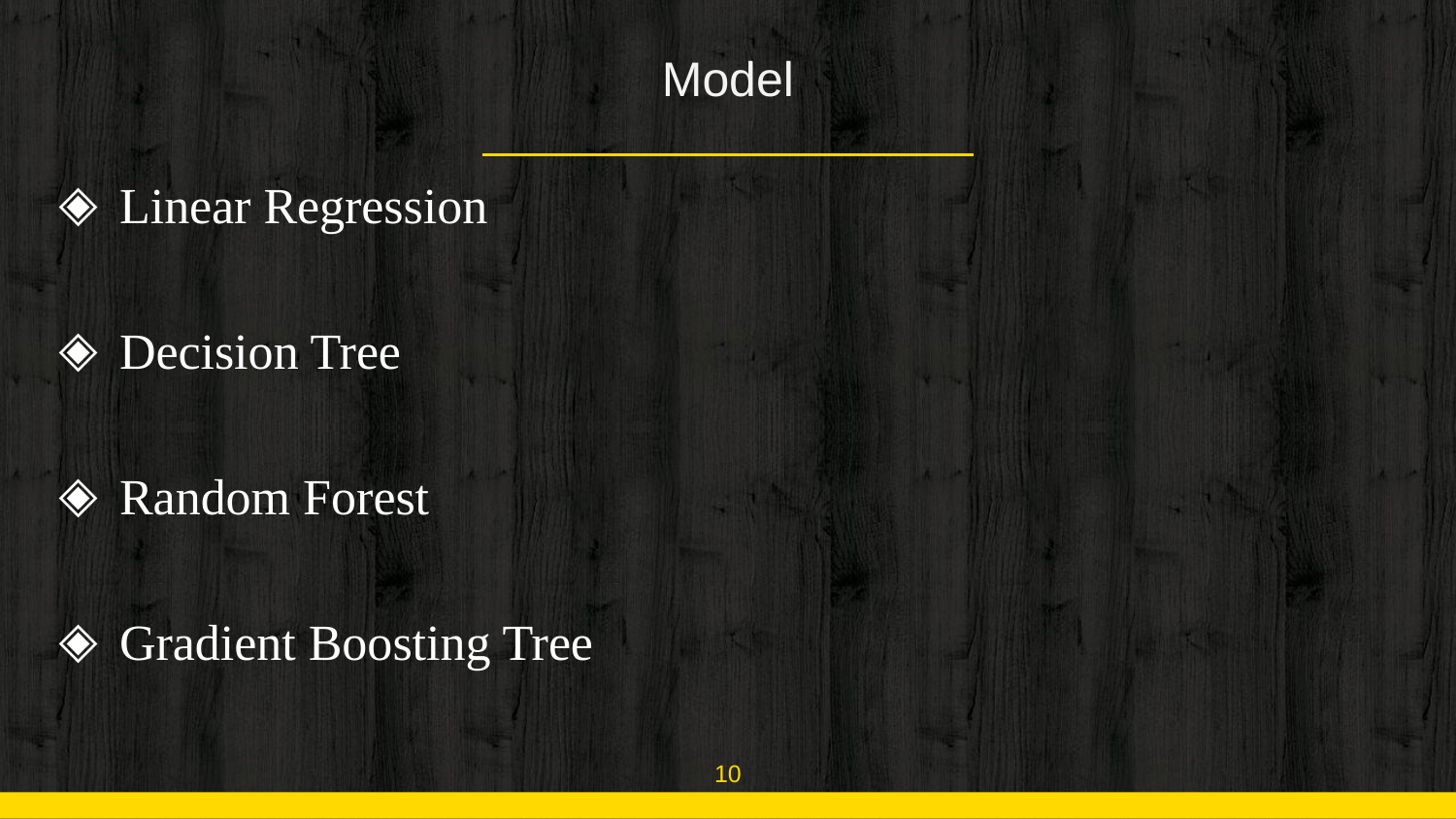

# Model
Linear Regression

Decision Tree

Random Forest

Gradient Boosting Tree
10